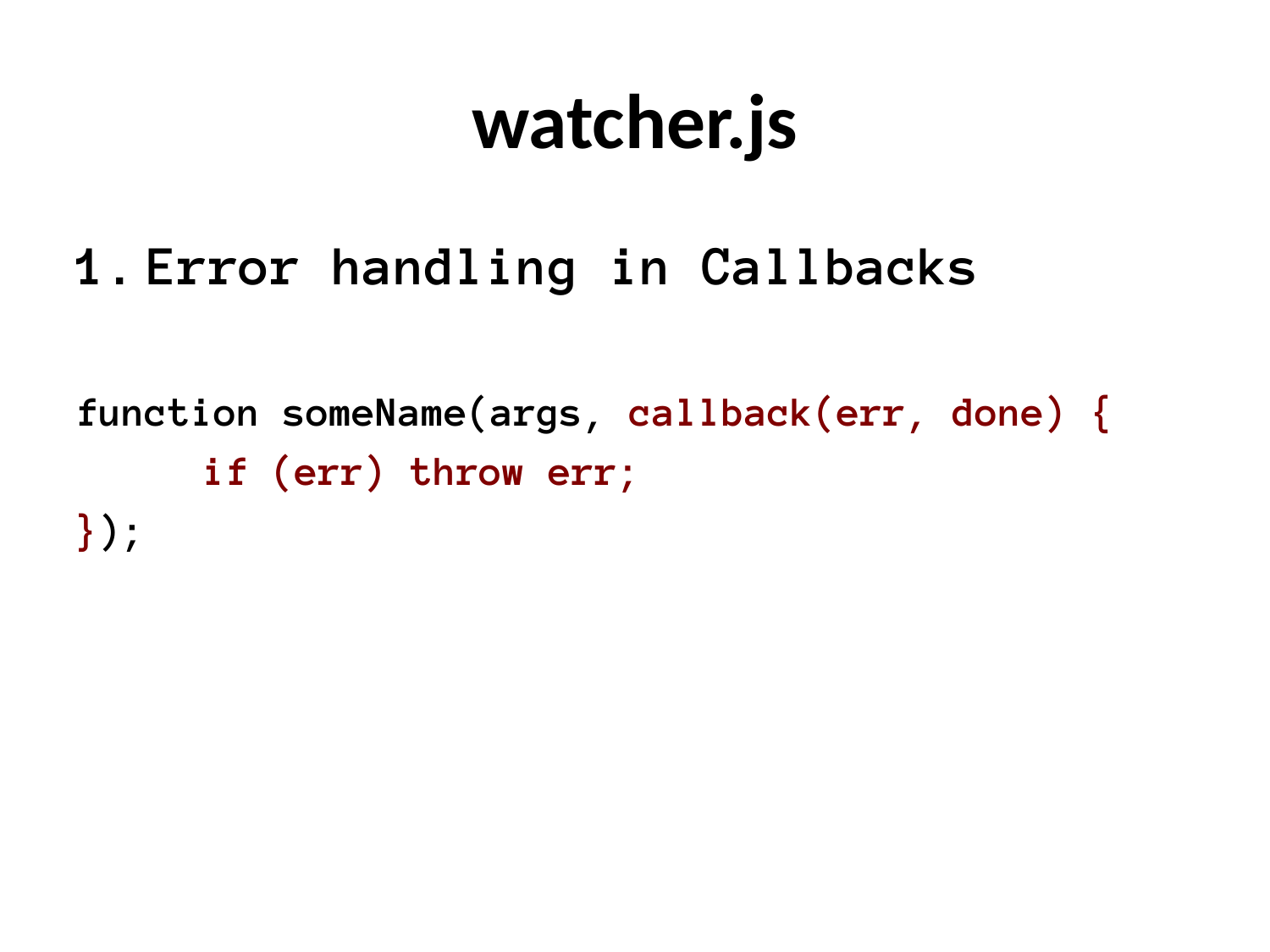

# watcher.js
Error handling in Callbacks

function someName(args, callback(err, done) {
	if (err) throw err;
});